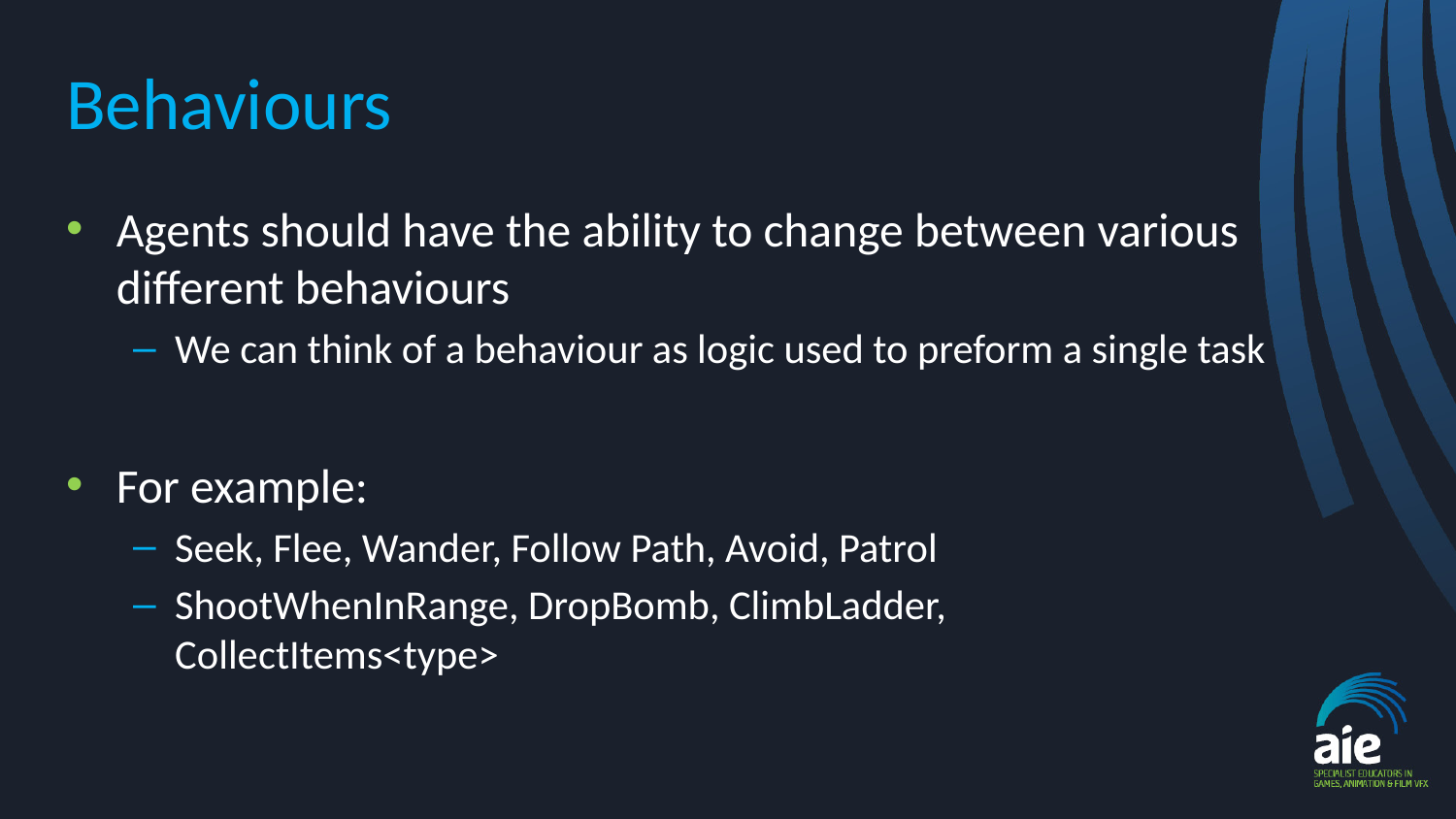

# Behaviours
Agents should have the ability to change between various different behaviours
We can think of a behaviour as logic used to preform a single task

For example:
Seek, Flee, Wander, Follow Path, Avoid, Patrol
ShootWhenInRange, DropBomb, ClimbLadder, CollectItems<type>